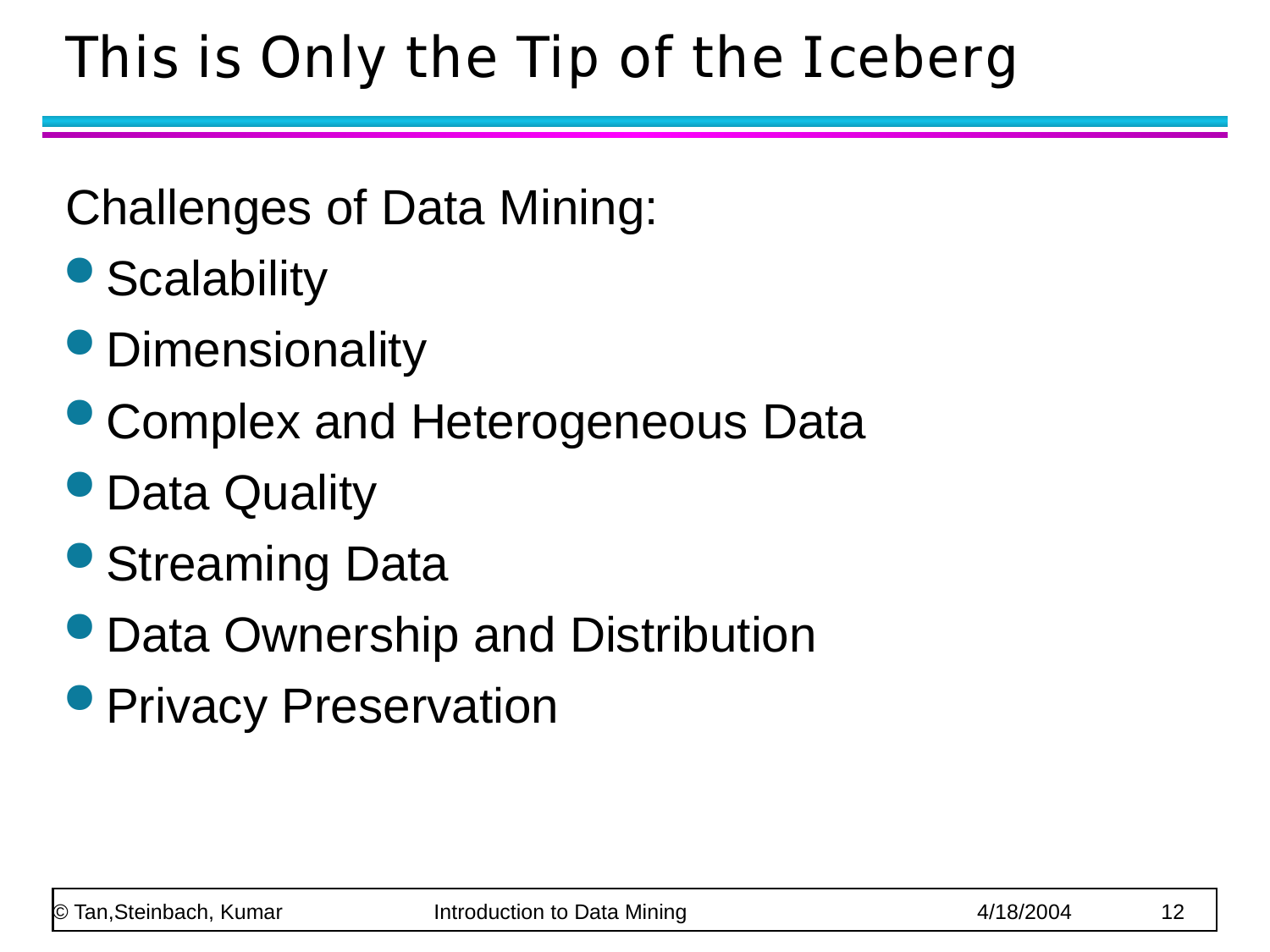

# This is Only the Tip of the Iceberg
Challenges of Data Mining:
Scalability
Dimensionality
Complex and Heterogeneous Data
Data Quality
Streaming Data
Data Ownership and Distribution
Privacy Preservation